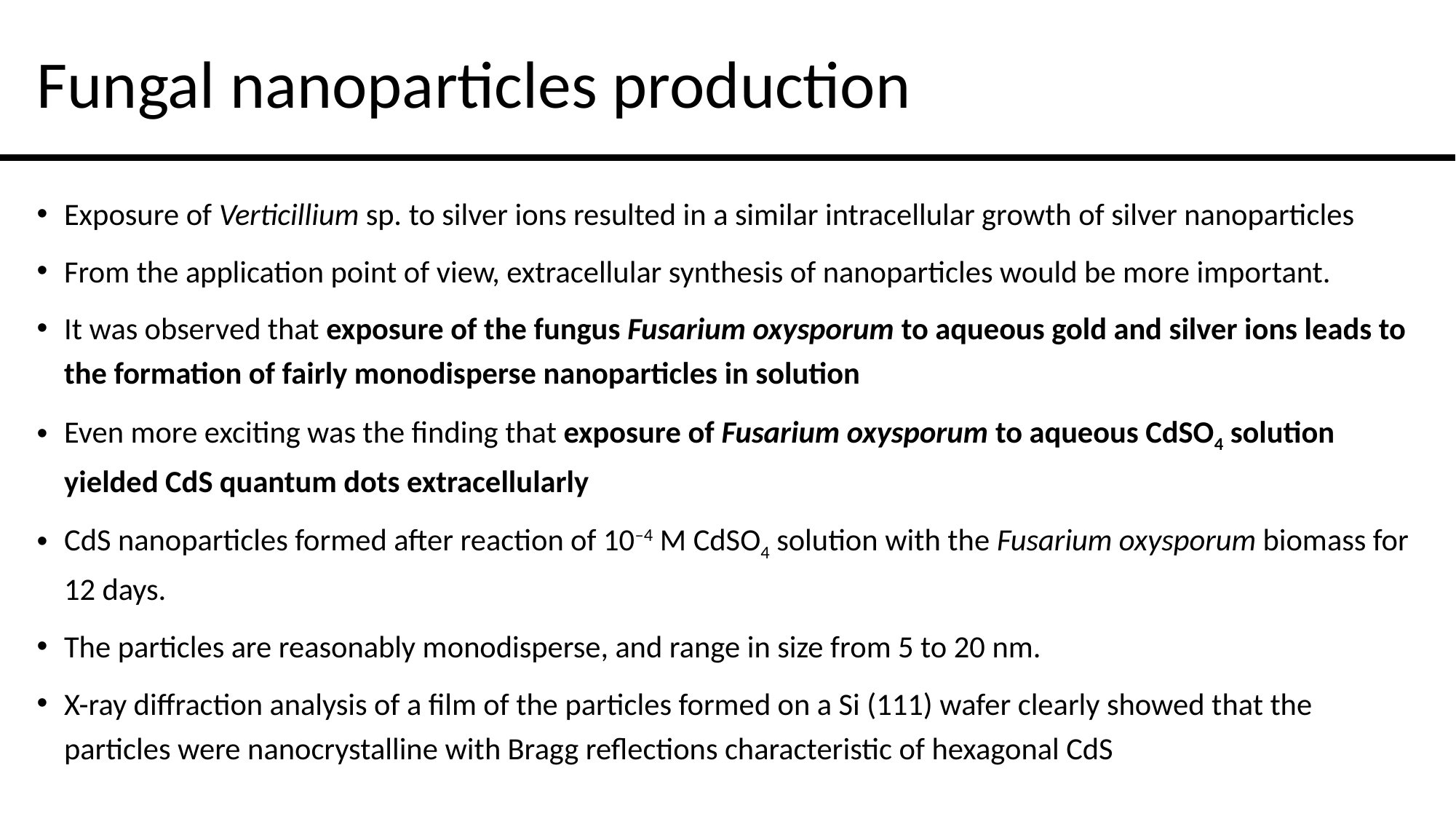

# Fungal nanoparticles production
Exposure of Verticillium sp. to silver ions resulted in a similar intracellular growth of silver nanoparticles
From the application point of view, extracellular synthesis of nanoparticles would be more important.
It was observed that exposure of the fungus Fusarium oxysporum to aqueous gold and silver ions leads to the formation of fairly monodisperse nanoparticles in solution
Even more exciting was the finding that exposure of Fusarium oxysporum to aqueous CdSO4 solution yielded CdS quantum dots extracellularly
CdS nanoparticles formed after reaction of 10–4 M CdSO4 solution with the Fusarium oxysporum biomass for 12 days.
The particles are reasonably monodisperse, and range in size from 5 to 20 nm.
X-ray diffraction analysis of a film of the particles formed on a Si (111) wafer clearly showed that the particles were nanocrystalline with Bragg reflections characteristic of hexagonal CdS